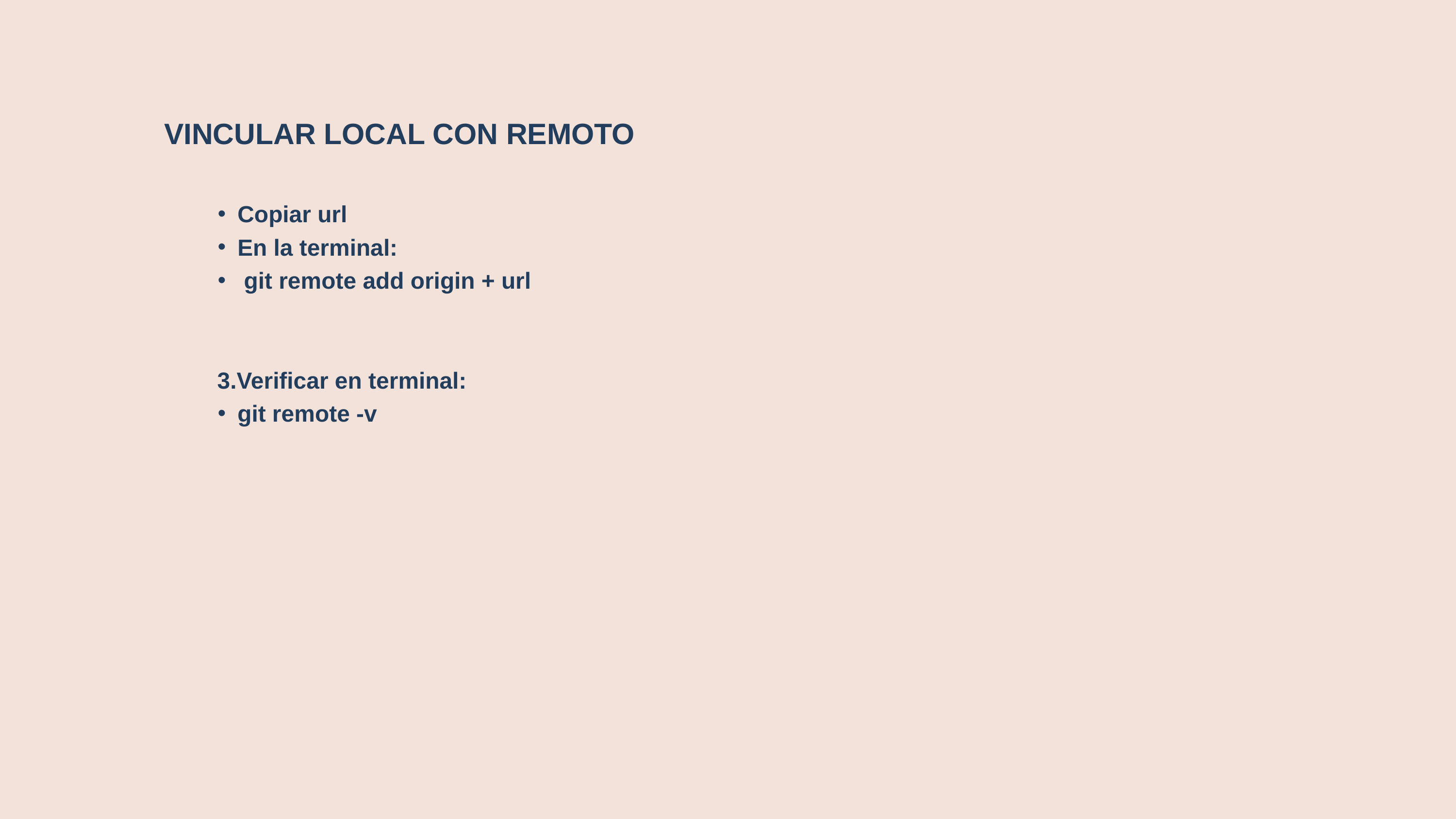

VINCULAR LOCAL CON REMOTO
Copiar url
En la terminal:
 git remote add origin + url

   3.Verificar en terminal:
git remote -v